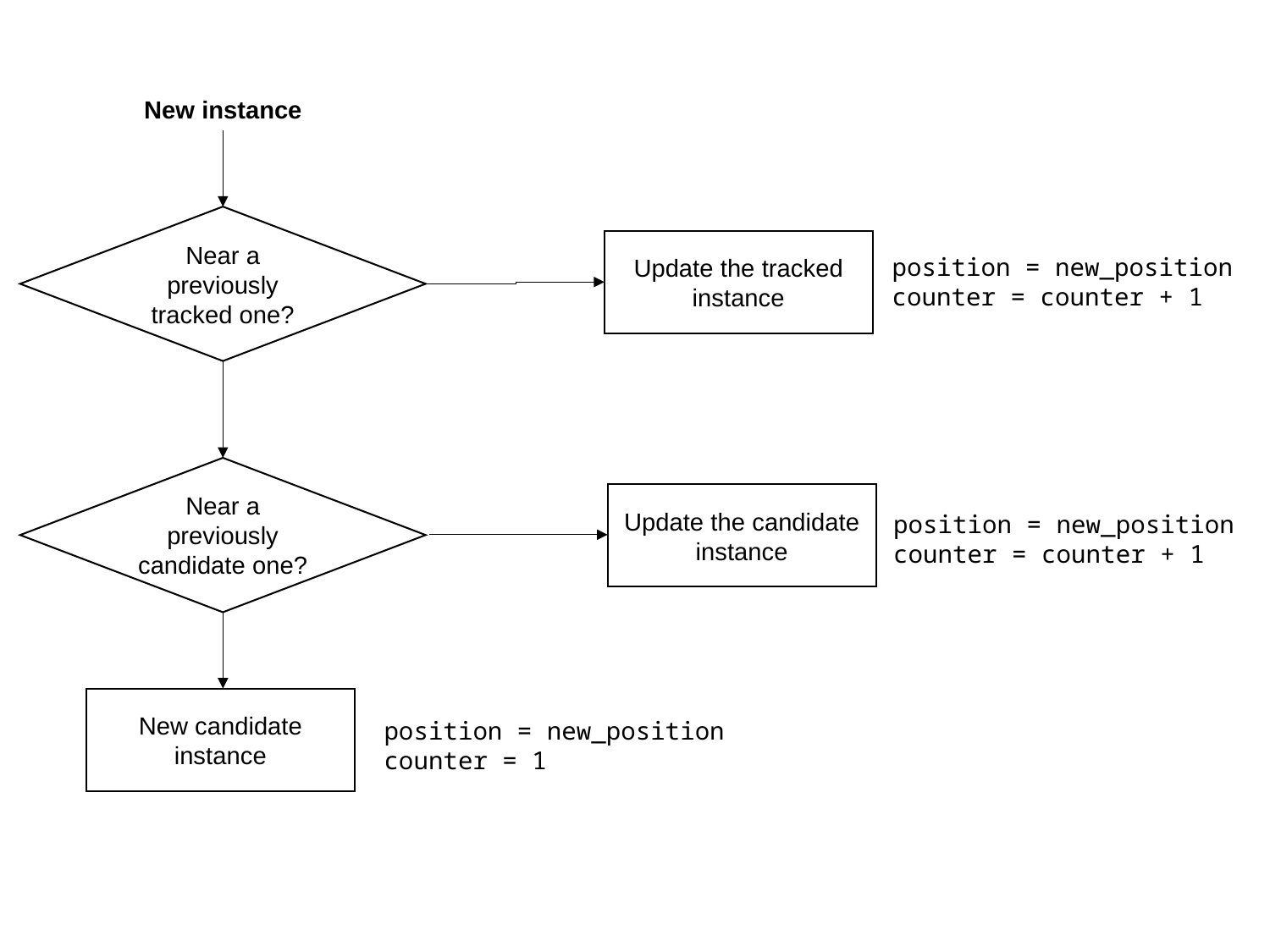

New instance
Near a previously tracked one?
Update the tracked instance
position = new_position
counter = counter + 1
Near a previously candidate one?
Update the candidate instance
position = new_position
counter = counter + 1
New candidate instance
position = new_position
counter = 1